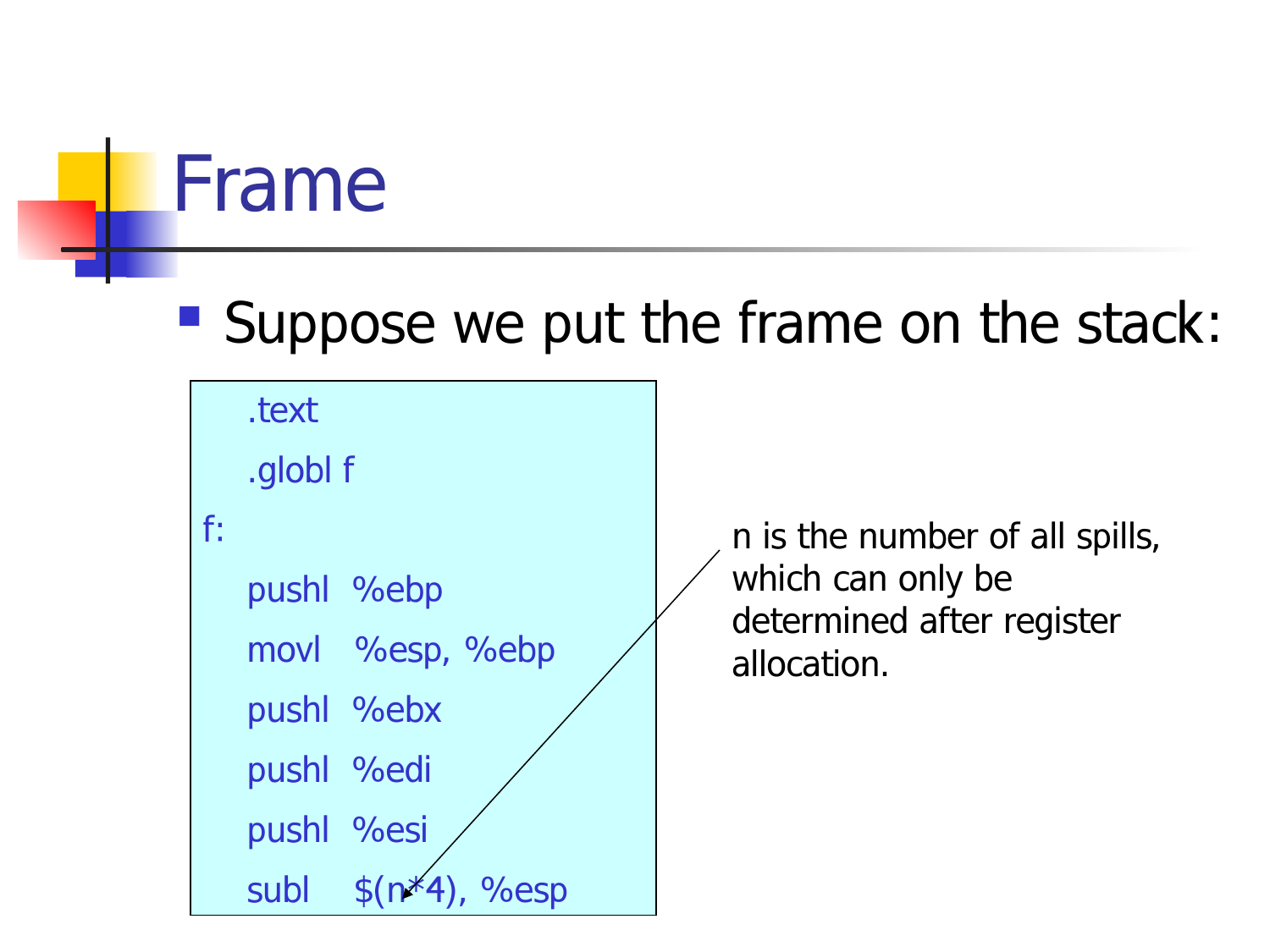

# Frame
Suppose we put the frame on the stack:
    .text
    .globl f
f:
    pushl  %ebp
    movl   %esp, %ebp
    pushl  %ebx
    pushl  %edi
    pushl  %esi
    subl    $(n*4), %esp
n is the number of all spills, which can only be determined after register allocation.